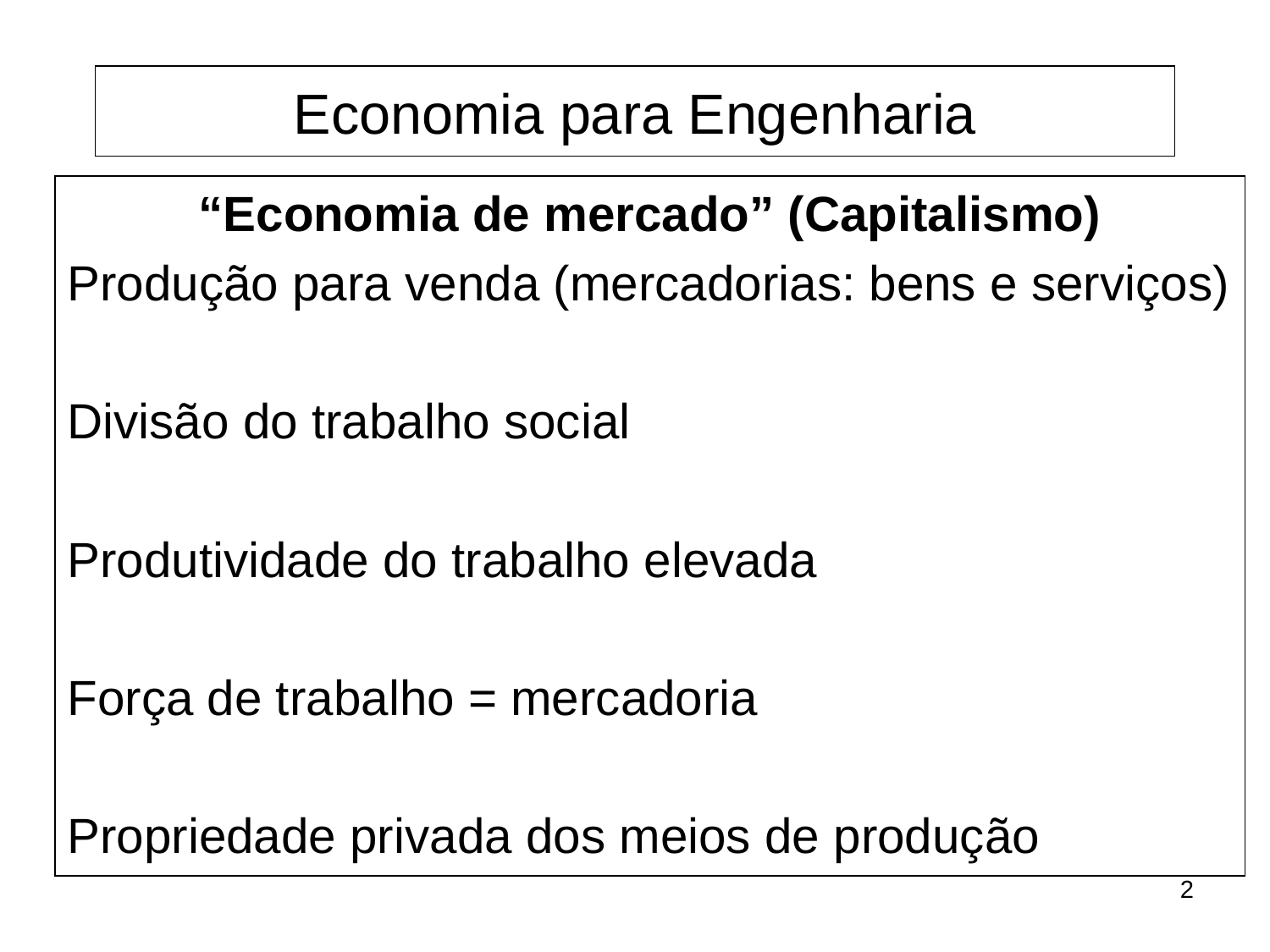

Economia para Engenharia
“Economia de mercado” (Capitalismo)
Produção para venda (mercadorias: bens e serviços)

Divisão do trabalho social

Produtividade do trabalho elevada

Força de trabalho = mercadoria

Propriedade privada dos meios de produção
2